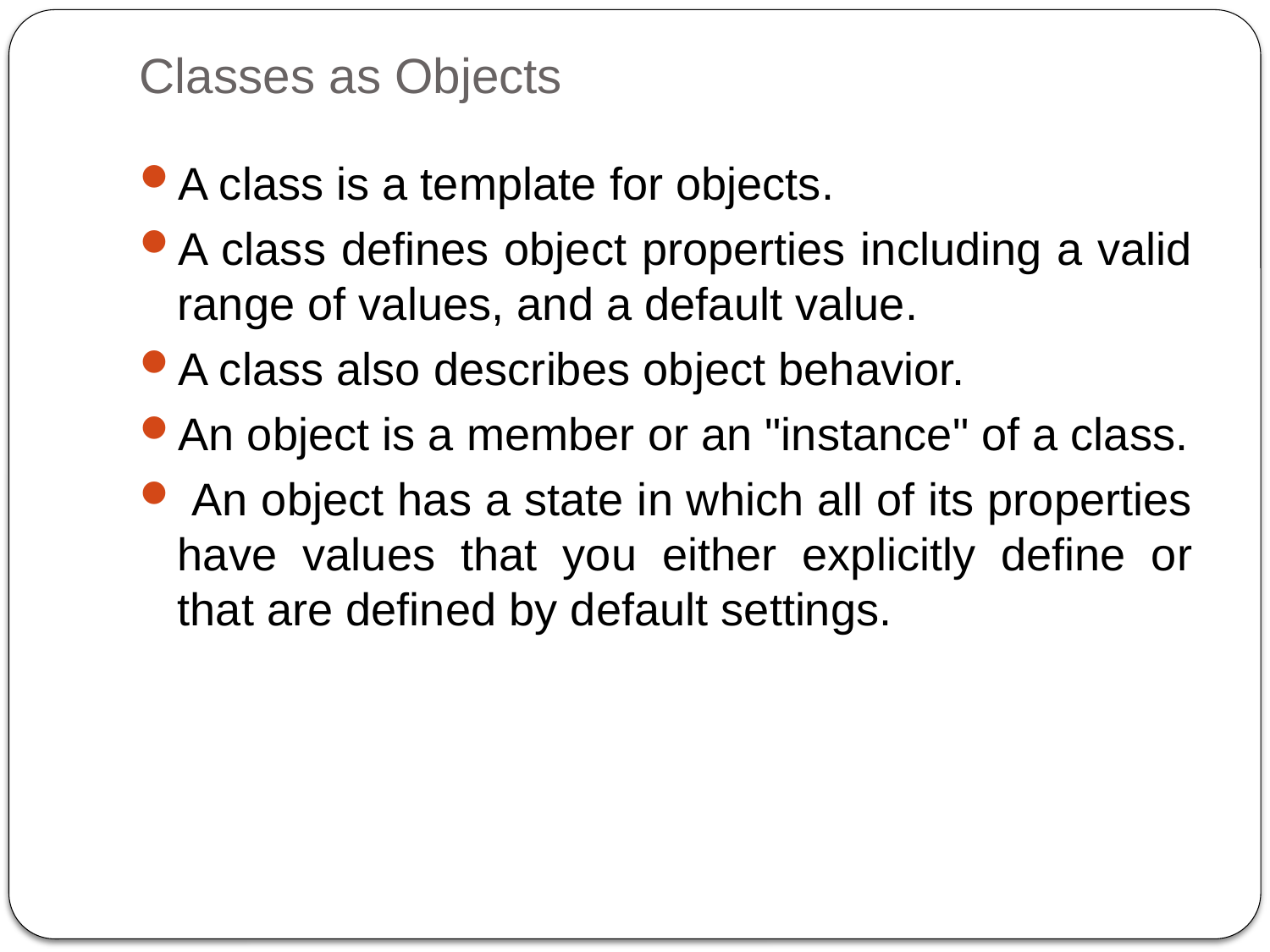

# Classes as Objects
A class is a template for objects.
A class defines object properties including a valid range of values, and a default value.
A class also describes object behavior.
An object is a member or an "instance" of a class.
 An object has a state in which all of its properties have values that you either explicitly define or that are defined by default settings.